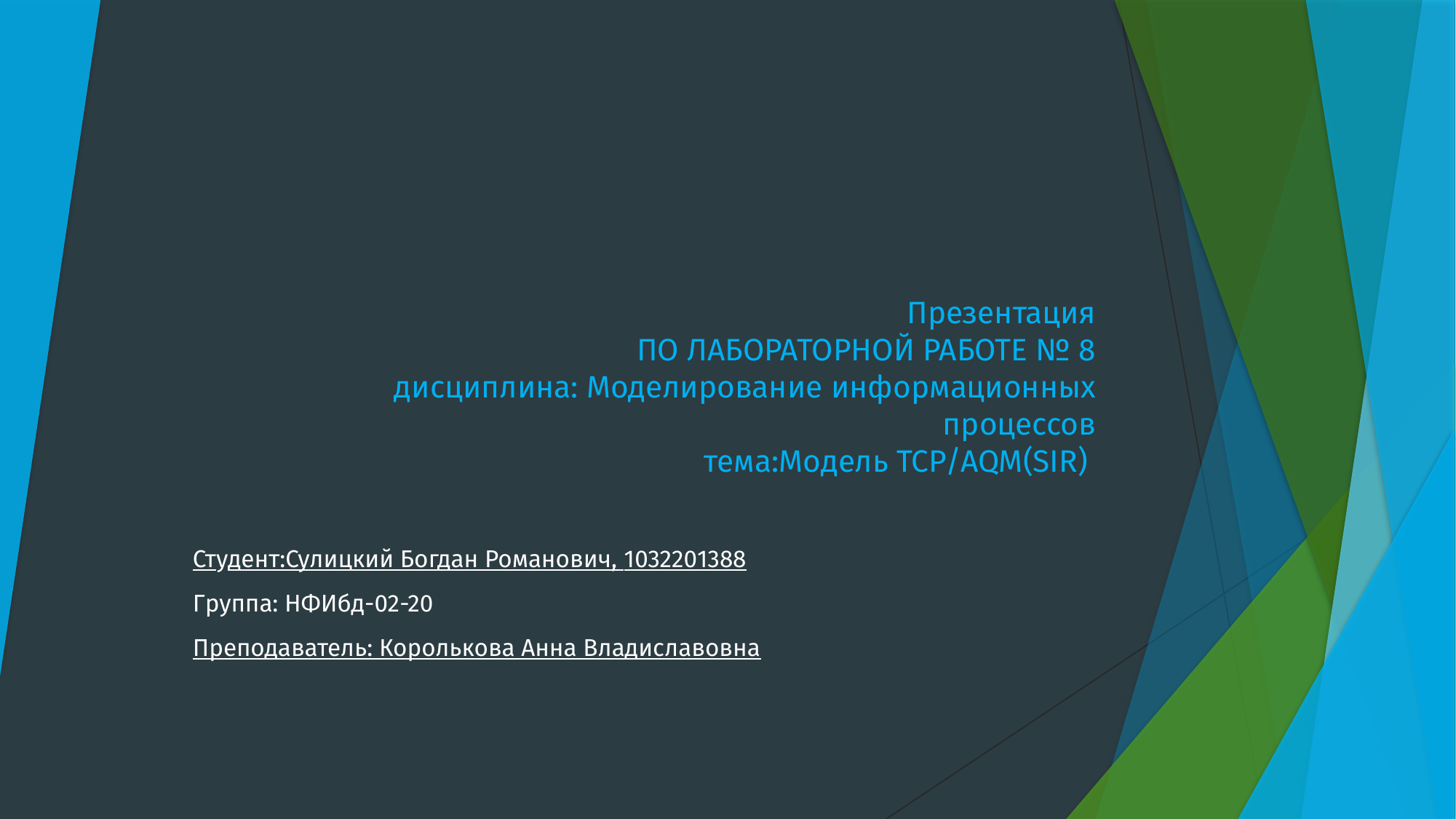

# Презентация ПО ЛАБОРАТОРНОЙ РАБОТЕ № 8 дисциплина: Моделирование информационных процессов тема:Модель TCP/AQM(SIR)
Студент:Сулицкий Богдан Романович, 1032201388
Группа: НФИбд-02-20
Преподаватель: Королькова Анна Владиславовна